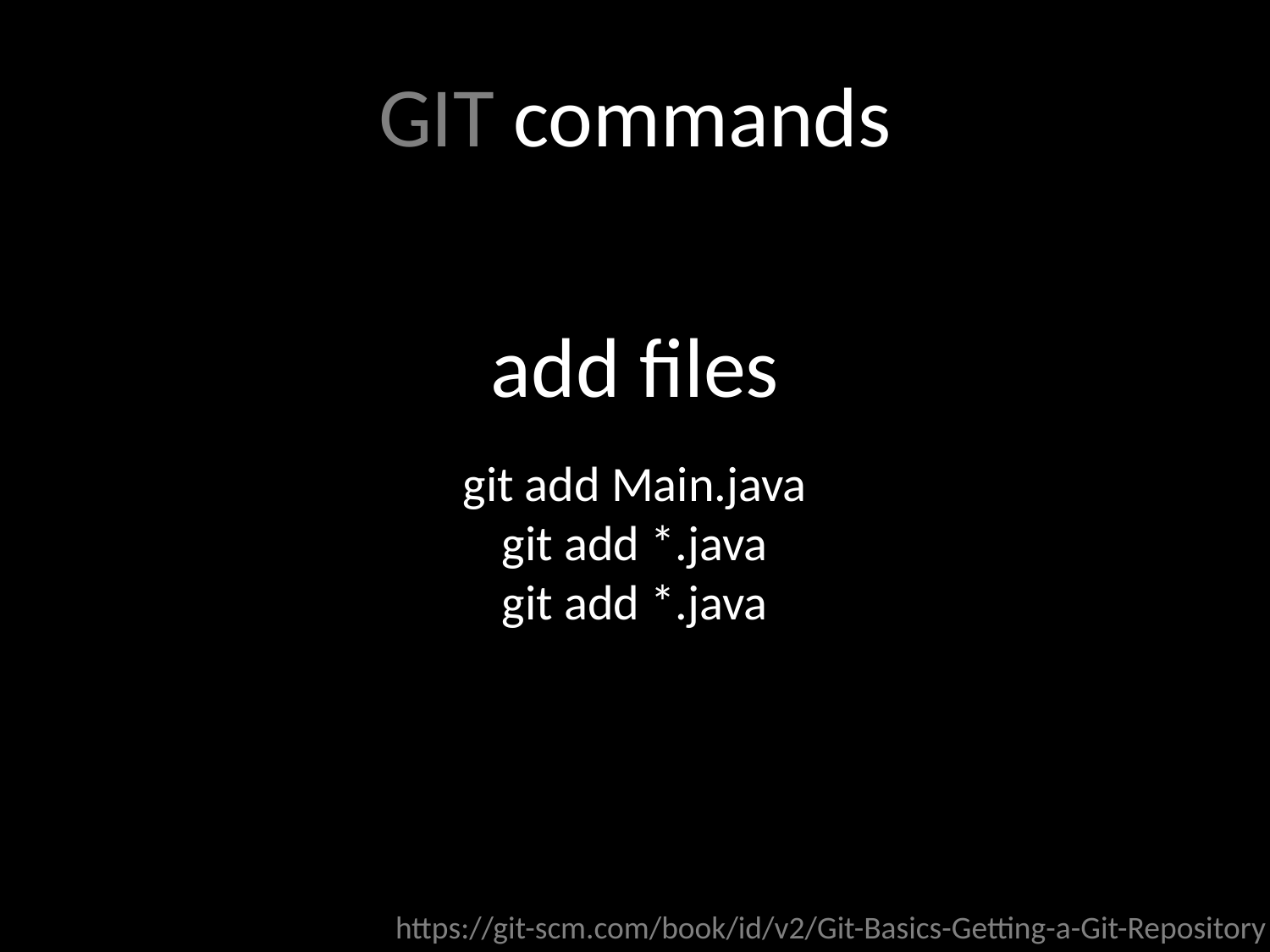

GIT commands
add files
git add Main.java
git add *.java
git add *.java
https://git-scm.com/book/id/v2/Git-Basics-Getting-a-Git-Repository